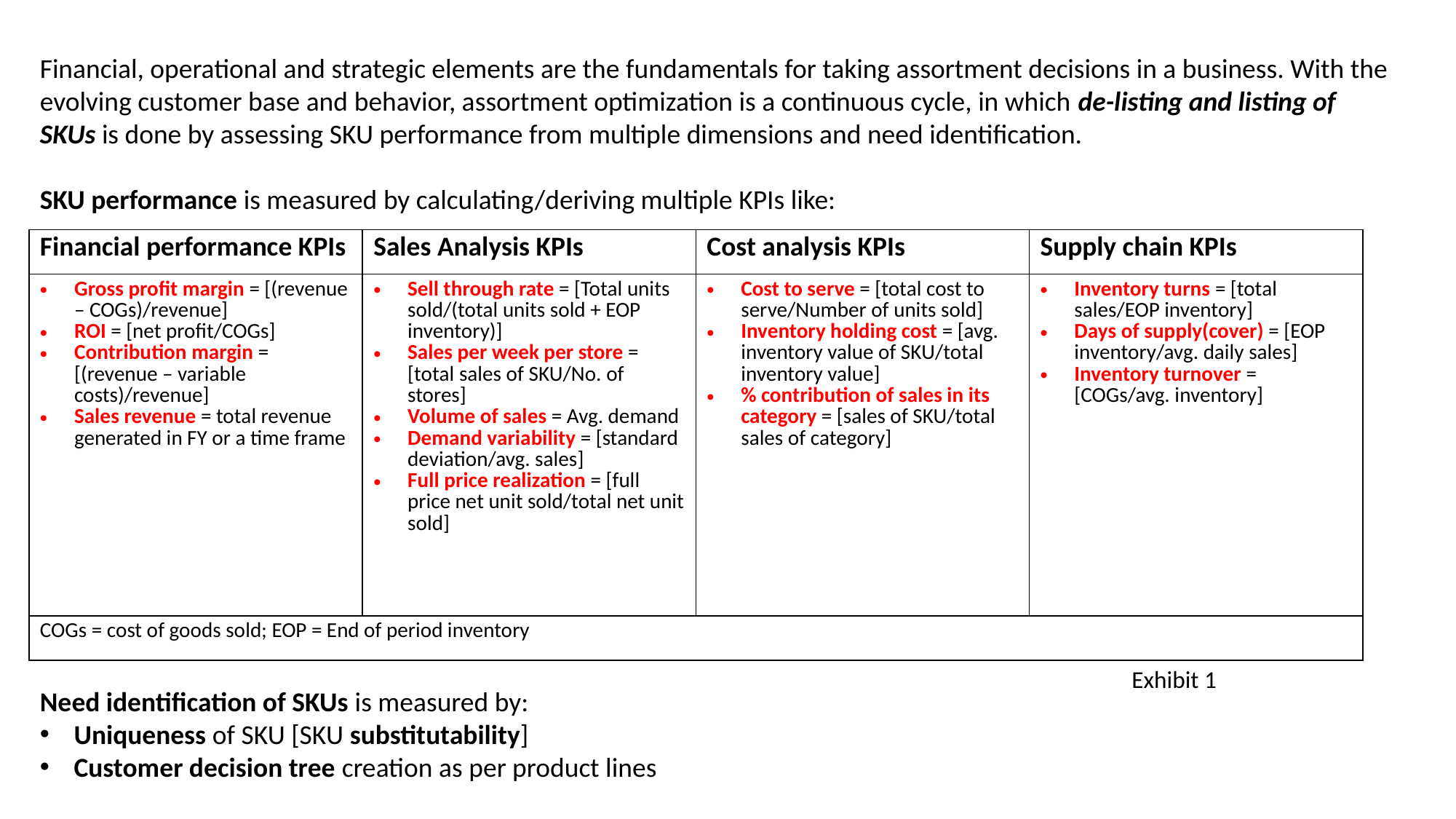

Financial, operational and strategic elements are the fundamentals for taking assortment decisions in a business. With the evolving customer base and behavior, assortment optimization is a continuous cycle, in which de-listing and listing of SKUs is done by assessing SKU performance from multiple dimensions and need identification.

SKU performance is measured by calculating/deriving multiple KPIs like:
| Financial performance KPIs | Sales Analysis KPIs | Cost analysis KPIs | Supply chain KPIs |
| --- | --- | --- | --- |
| Gross profit margin = [(revenue – COGs)/revenue] ROI = [net profit/COGs] Contribution margin = [(revenue – variable costs)/revenue] Sales revenue = total revenue generated in FY or a time frame | Sell through rate = [Total units sold/(total units sold + EOP inventory)] Sales per week per store = [total sales of SKU/No. of stores] Volume of sales = Avg. demand Demand variability = [standard deviation/avg. sales] Full price realization = [full price net unit sold/total net unit sold] | Cost to serve = [total cost to serve/Number of units sold] Inventory holding cost = [avg. inventory value of SKU/total inventory value] % contribution of sales in its category = [sales of SKU/total sales of category] | Inventory turns = [total sales/EOP inventory] Days of supply(cover) = [EOP inventory/avg. daily sales] Inventory turnover = [COGs/avg. inventory] |
| COGs = cost of goods sold; EOP = End of period inventory |  |  |  |
Exhibit 1
Need identification of SKUs is measured by:
Uniqueness of SKU [SKU substitutability]
Customer decision tree creation as per product lines